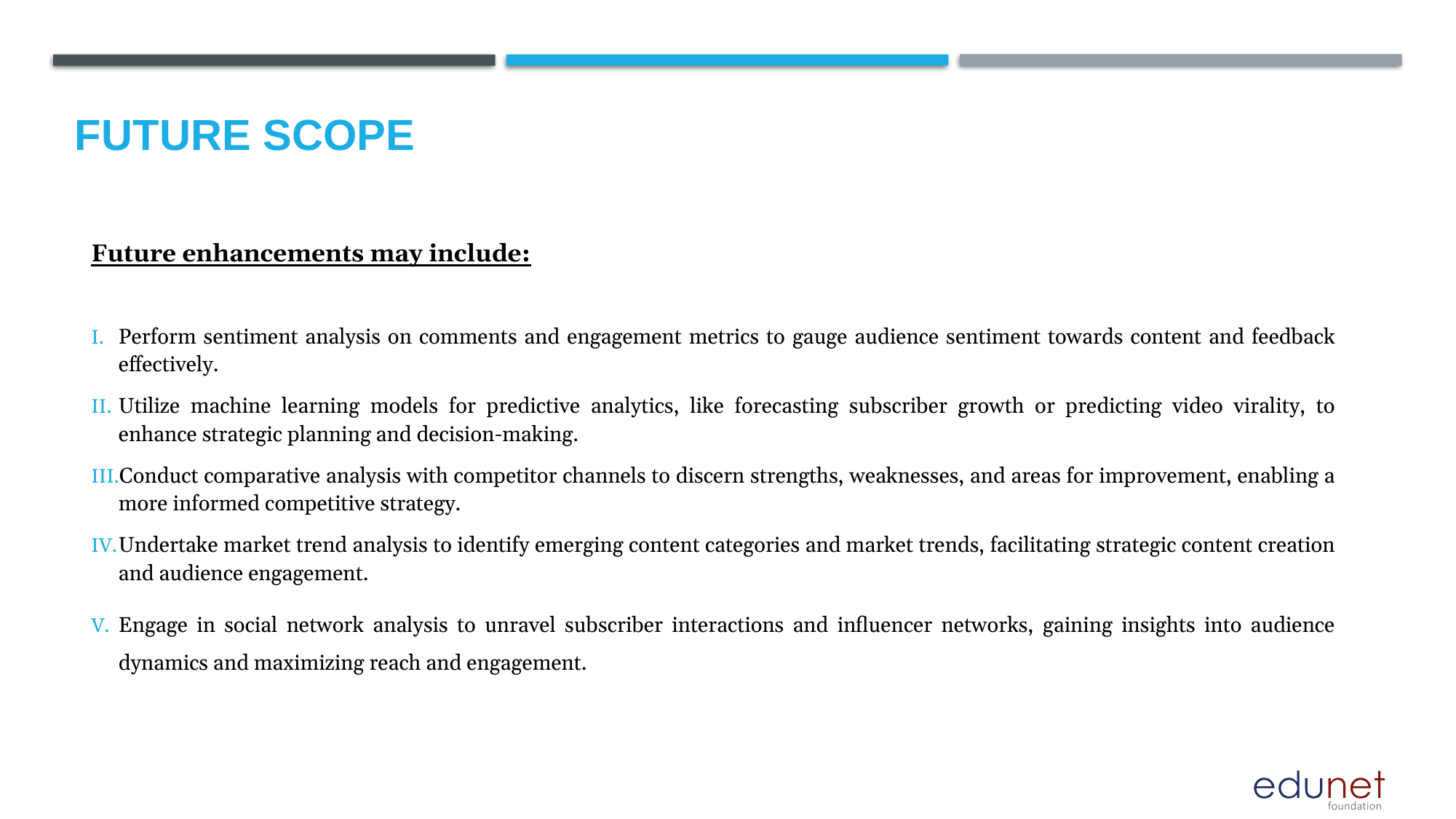

Future scope
Future enhancements may include:

Perform sentiment analysis on comments and engagement metrics to gauge audience sentiment towards content and feedback effectively.
Utilize machine learning models for predictive analytics, like forecasting subscriber growth or predicting video virality, to enhance strategic planning and decision-making.
Conduct comparative analysis with competitor channels to discern strengths, weaknesses, and areas for improvement, enabling a more informed competitive strategy.
Undertake market trend analysis to identify emerging content categories and market trends, facilitating strategic content creation and audience engagement.
Engage in social network analysis to unravel subscriber interactions and influencer networks, gaining insights into audience dynamics and maximizing reach and engagement.